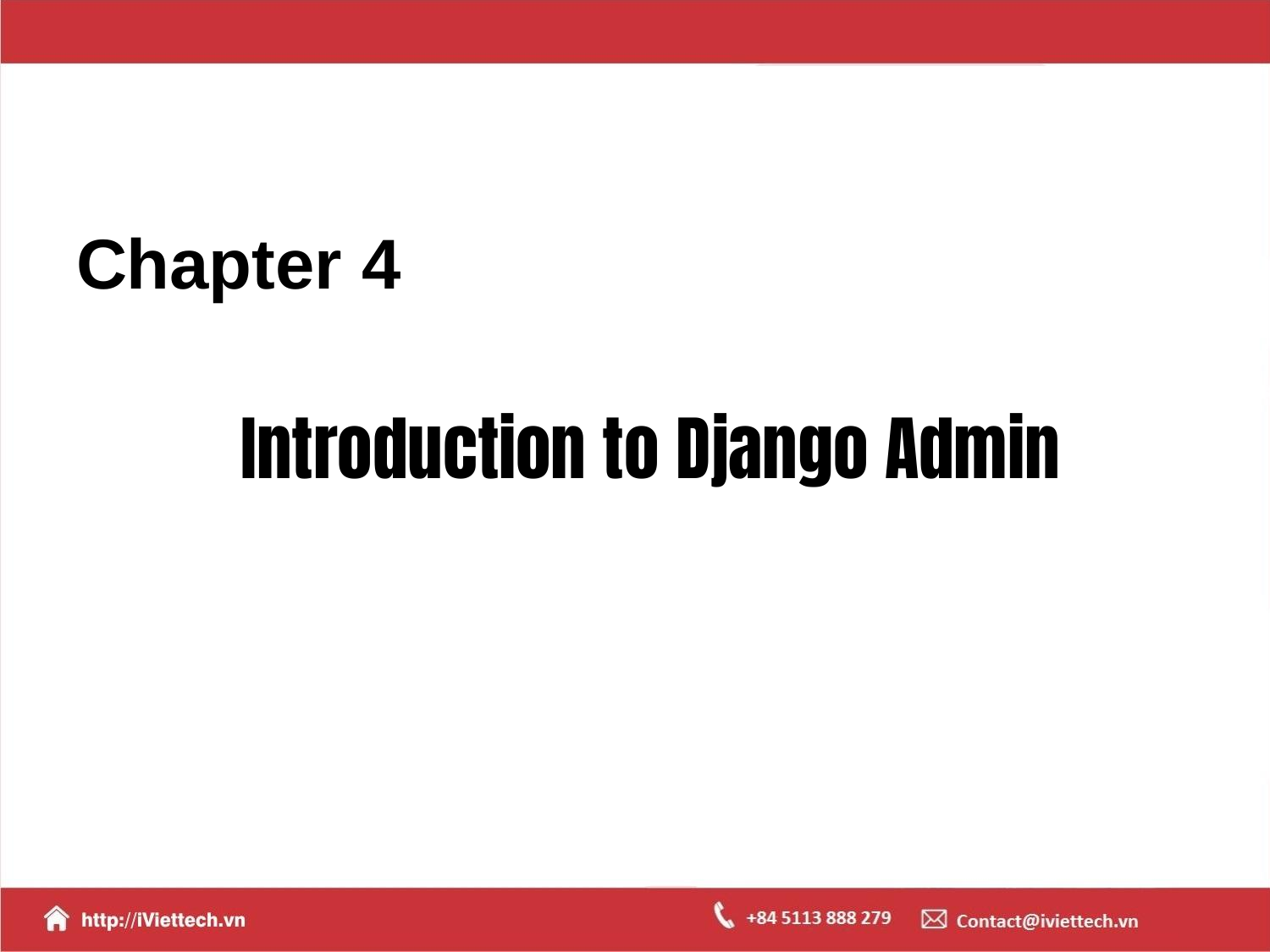

# Chapter 4
Introduction to Django Admin